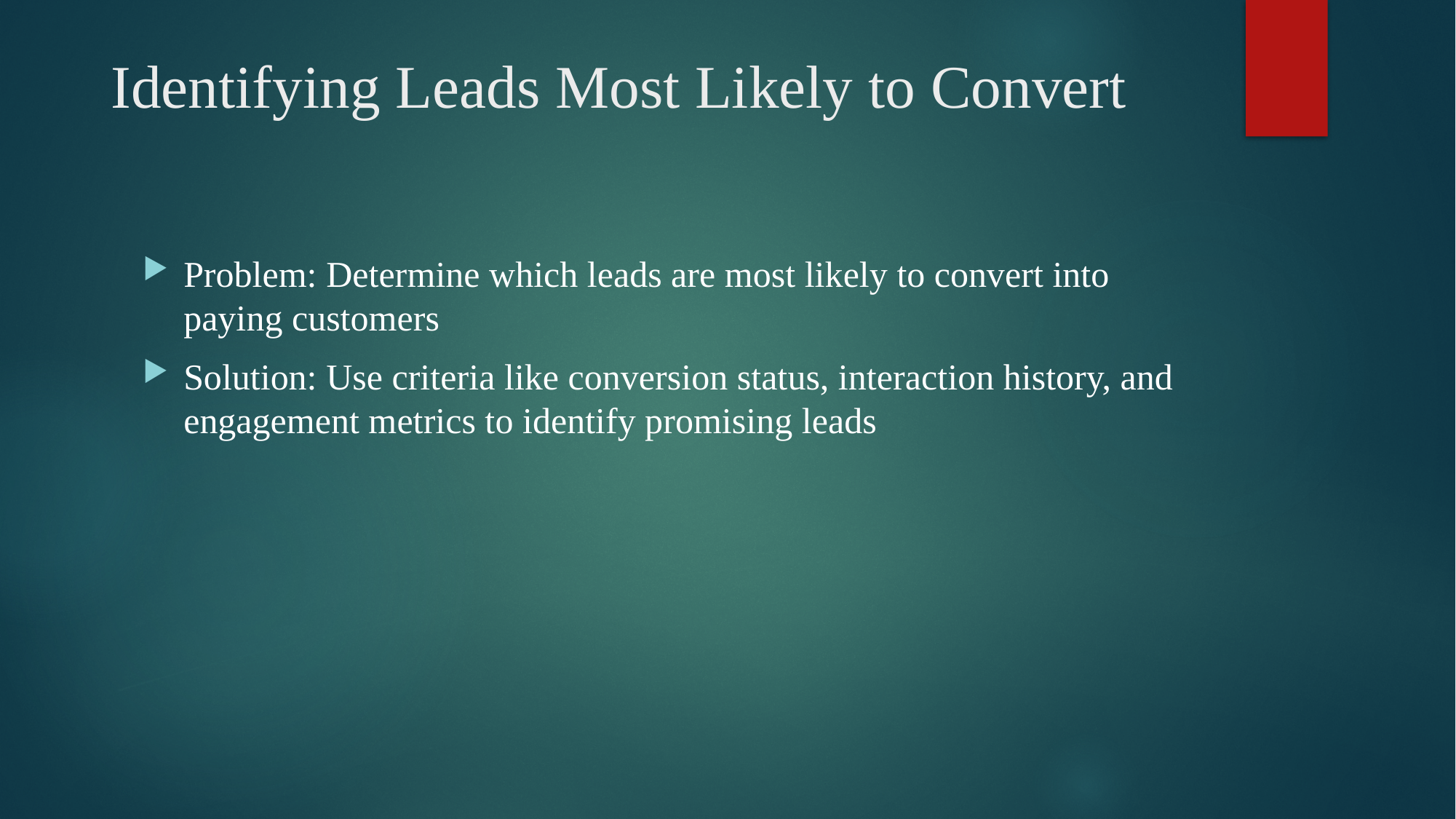

# Identifying Leads Most Likely to Convert
Problem: Determine which leads are most likely to convert into paying customers
Solution: Use criteria like conversion status, interaction history, and engagement metrics to identify promising leads